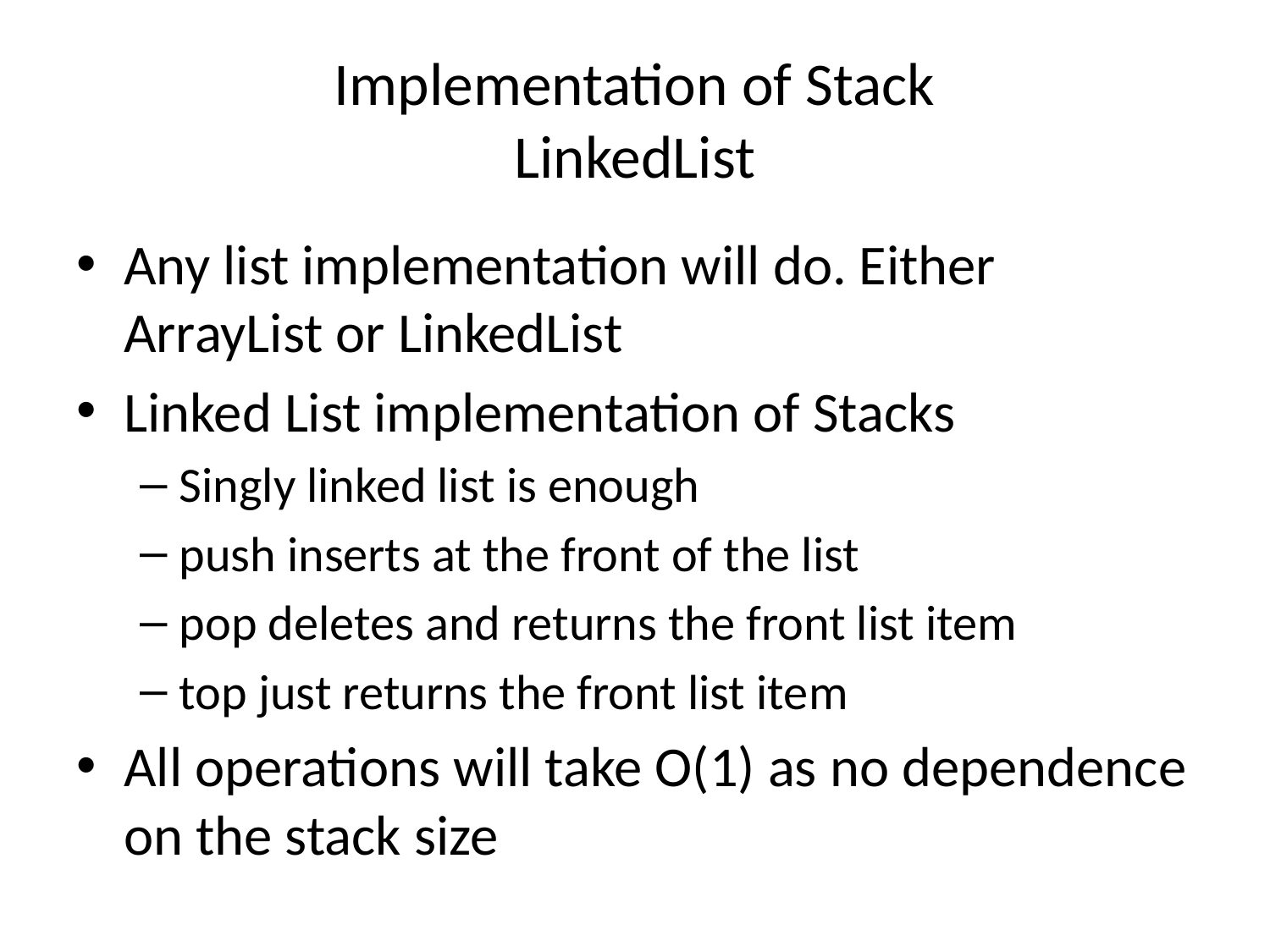

# Implementation of Stack LinkedList
Any list implementation will do. Either ArrayList or LinkedList
Linked List implementation of Stacks
Singly linked list is enough
push inserts at the front of the list
pop deletes and returns the front list item
top just returns the front list item
All operations will take O(1) as no dependence on the stack size